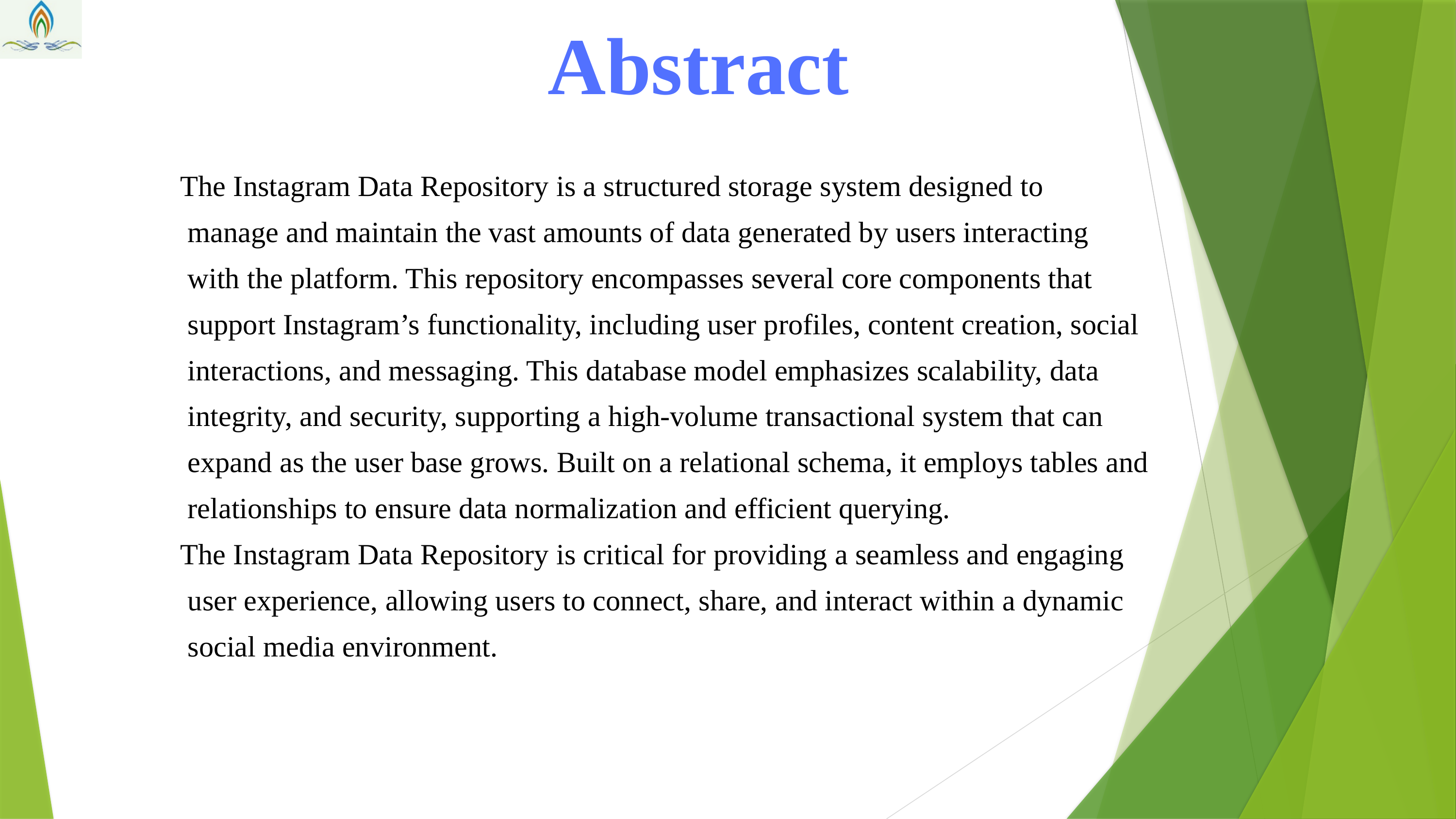

Abstract
The Instagram Data Repository is a structured storage system designed to
 manage and maintain the vast amounts of data generated by users interacting
 with the platform. This repository encompasses several core components that
 support Instagram’s functionality, including user profiles, content creation, social
 interactions, and messaging. This database model emphasizes scalability, data
 integrity, and security, supporting a high-volume transactional system that can
 expand as the user base grows. Built on a relational schema, it employs tables and
 relationships to ensure data normalization and efficient querying.
The Instagram Data Repository is critical for providing a seamless and engaging
 user experience, allowing users to connect, share, and interact within a dynamic
 social media environment.